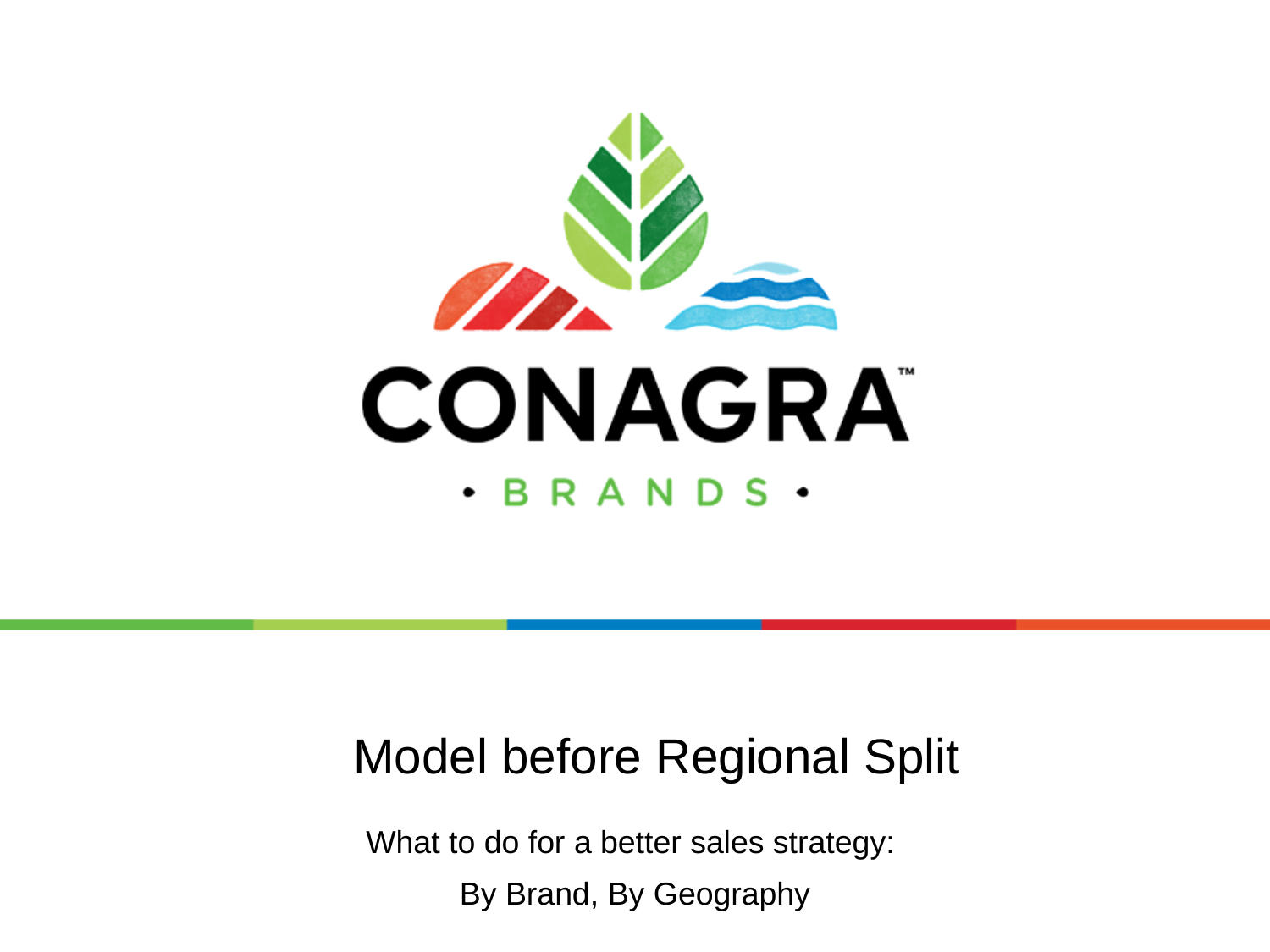

# Model before Regional Split
What to do for a better sales strategy:
By Brand, By Geography